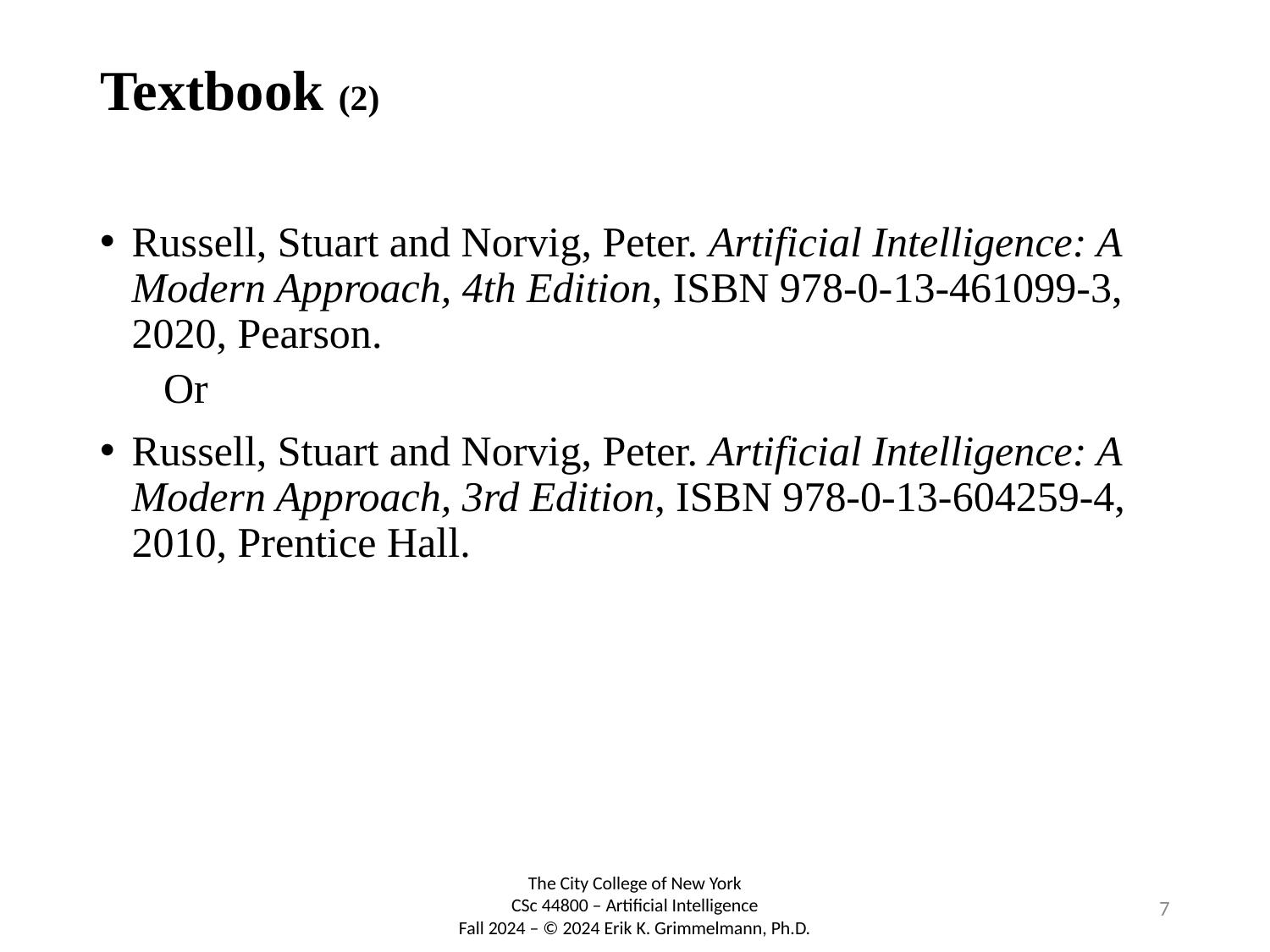

# Textbook (2)
Russell, Stuart and Norvig, Peter. Artificial Intelligence: A Modern Approach, 4th Edition, ISBN 978-0-13-461099-3, 2020, Pearson.
Or
Russell, Stuart and Norvig, Peter. Artificial Intelligence: A Modern Approach, 3rd Edition, ISBN 978-0-13-604259-4, 2010, Prentice Hall.

7